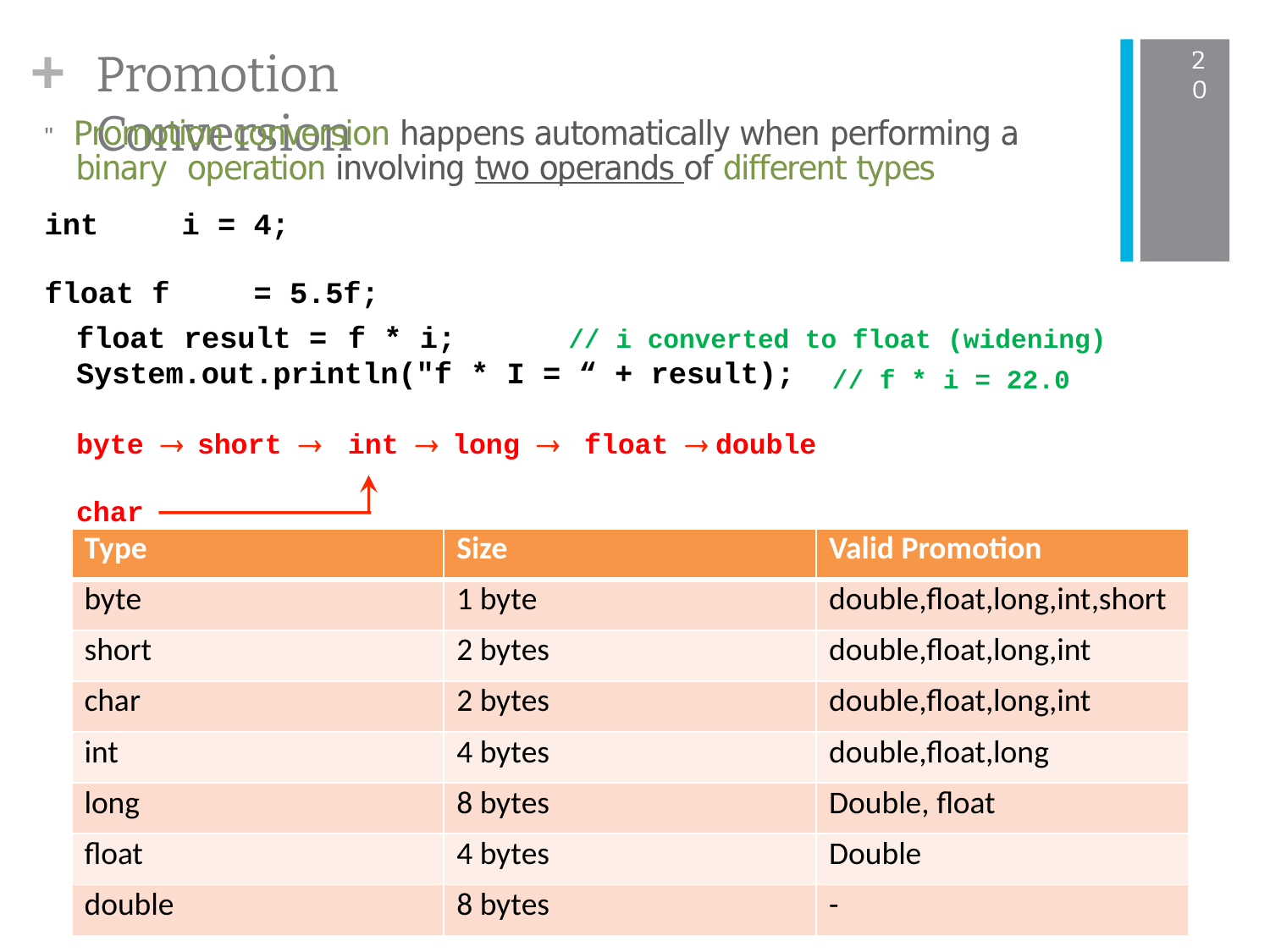

+

Promotion Conversion
20
" Promotion conversion happens automatically when performing a binary  operation involving two operands of different types
int	i	=	4;

float f	=	5.5f;
float result =	f	* i;
System.out.println("f * I = “ + result);

byte →  short →	int →  long →	float → double

char

// i converted to float (widening)
// f * i = 22.0

| Type | Size | Valid Promotion |
| --- | --- | --- |
| byte | 1 byte | double,float,long,int,short |
| short | 2 bytes | double,float,long,int |
| char | 2 bytes | double,float,long,int |
| int | 4 bytes | double,float,long |
| long | 8 bytes | Double, float |
| float | 4 bytes | Double |
| double | 8 bytes | - |